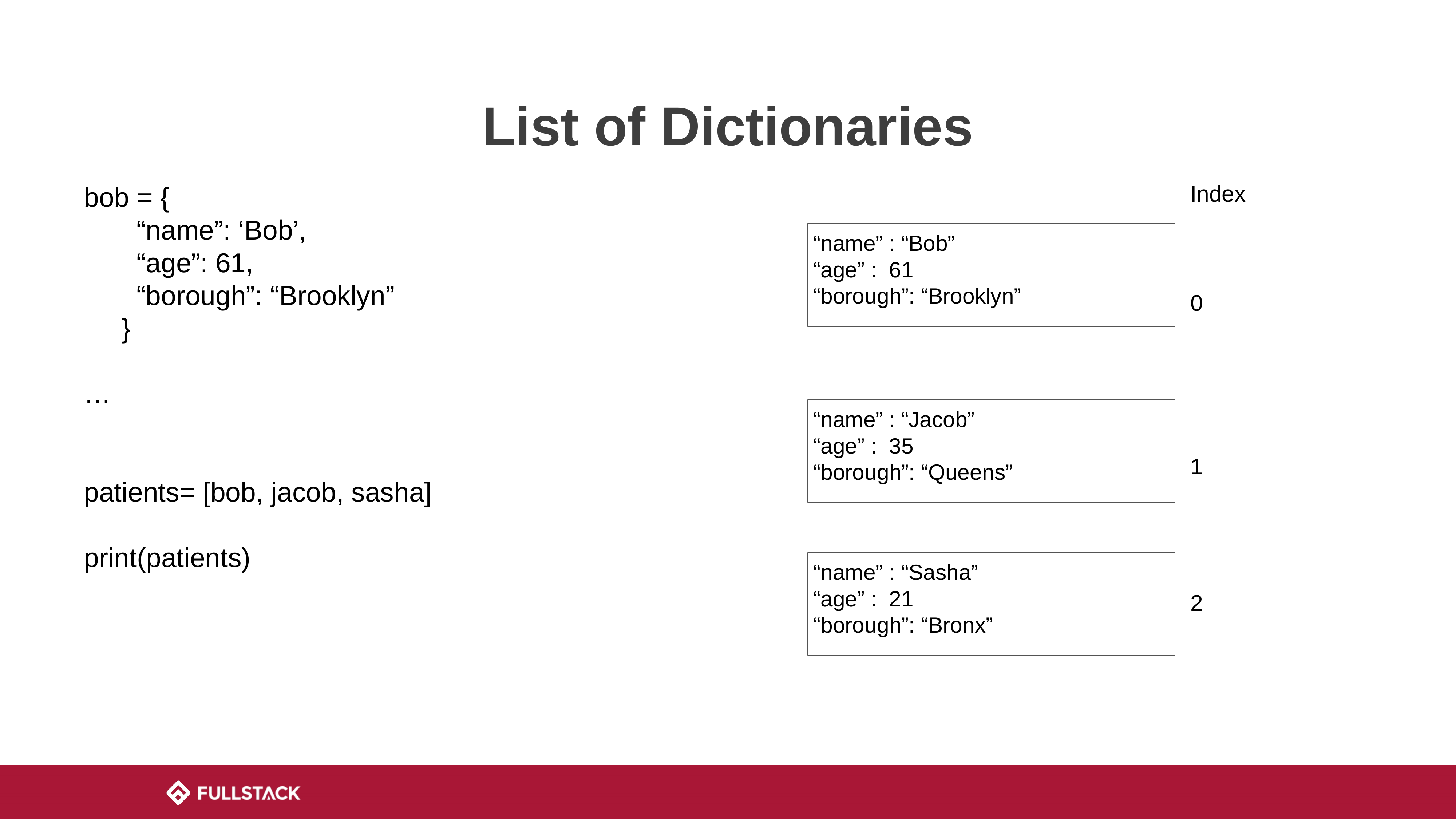

# List of Dictionaries
Index

0

1

2
bob = {
       “name”: ‘Bob’,
       “age”: 61,
       “borough”: “Brooklyn”
     }

…

patients= [bob, jacob, sasha]

print(patients)
“name” : “Bob”
“age” :  61
“borough”: “Brooklyn”

“name” : “Jacob”
“age” :  35
“borough”: “Queens”

“name” : “Sasha”
“age” :  21
“borough”: “Bronx”